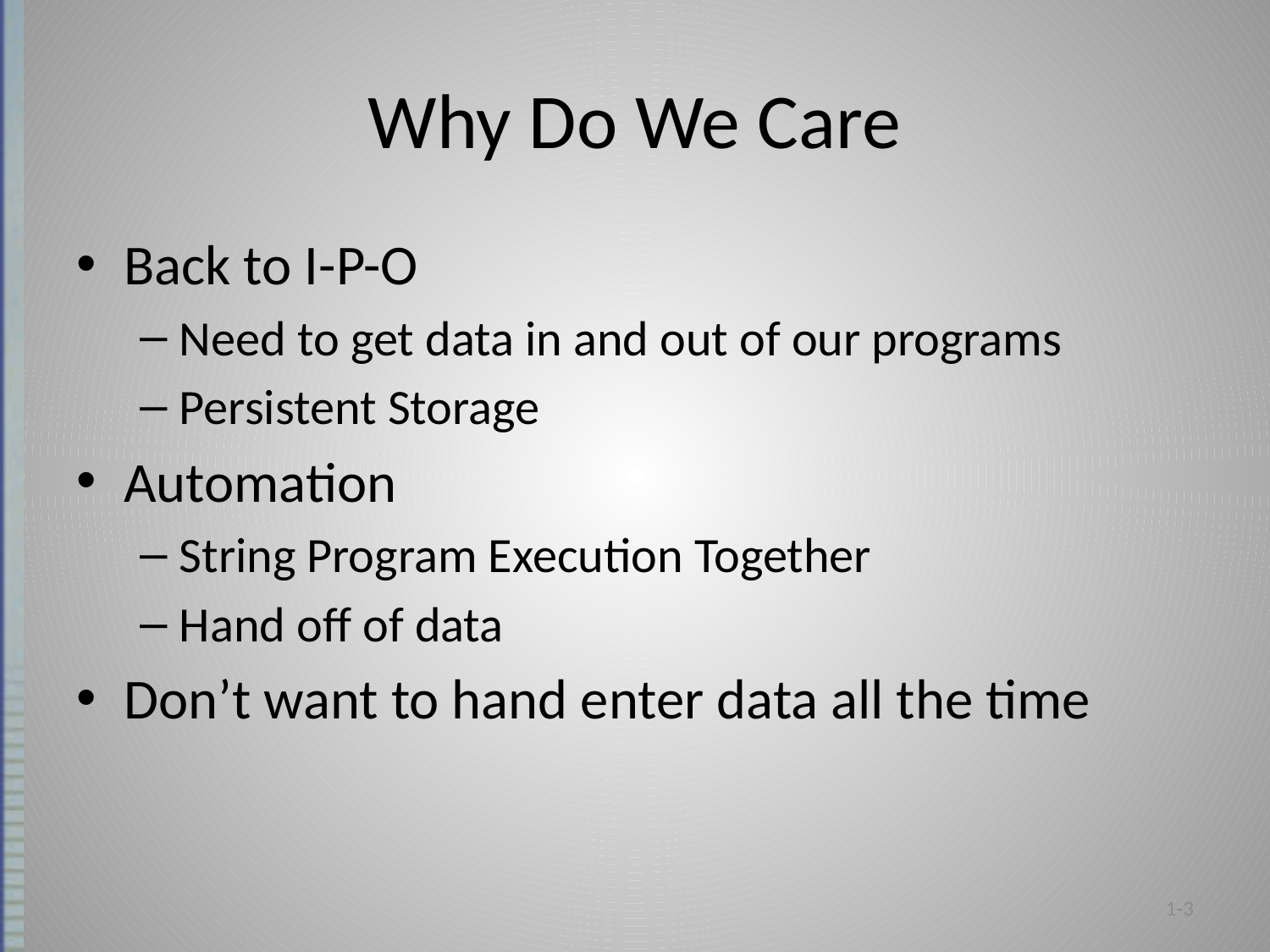

# Why Do We Care
Back to I-P-O
Need to get data in and out of our programs
Persistent Storage
Automation
String Program Execution Together
Hand off of data
Don’t want to hand enter data all the time
1-3